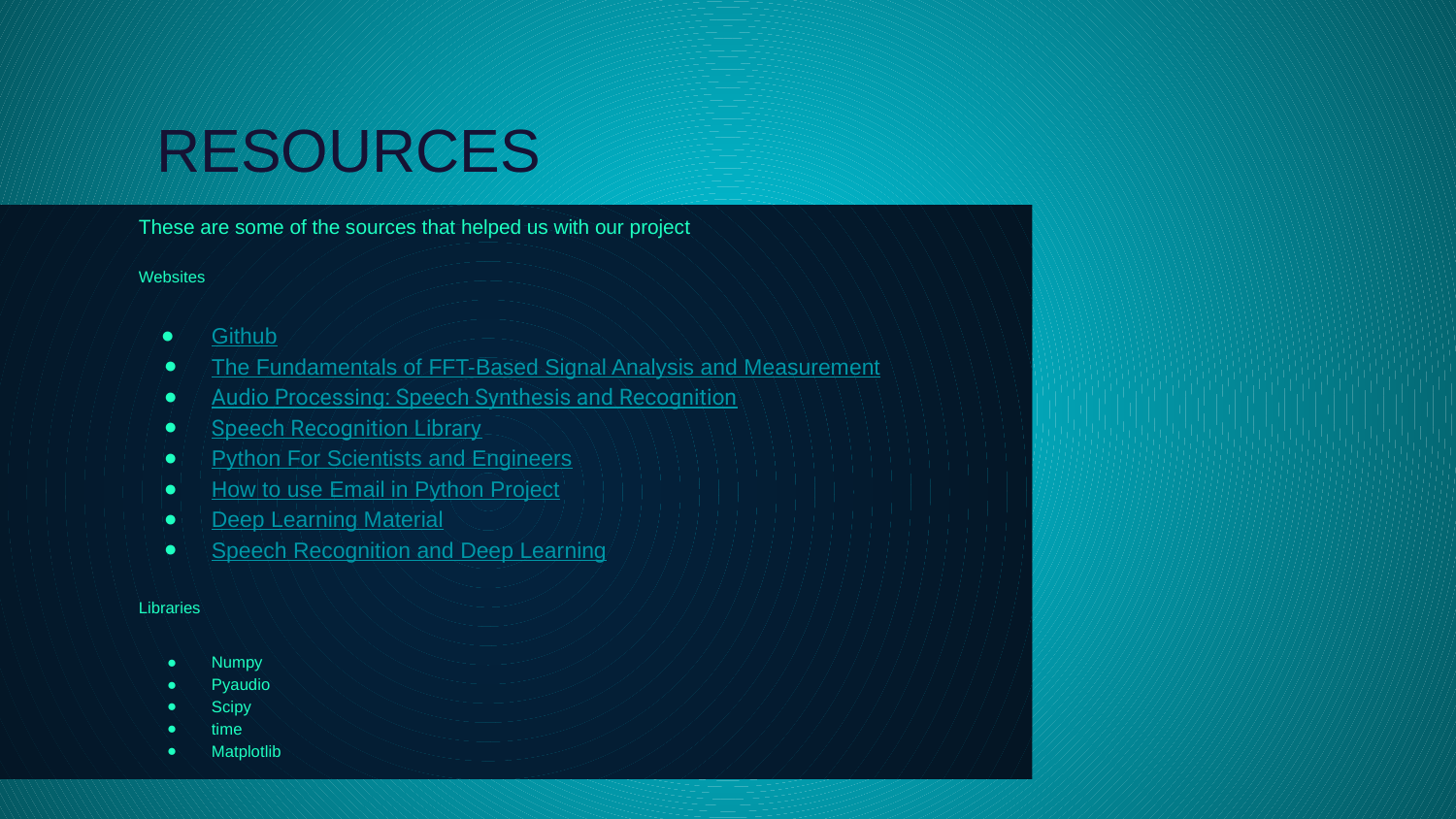

# RESOURCES
These are some of the sources that helped us with our project

Websites
Github
The Fundamentals of FFT-Based Signal Analysis and Measurement
Audio Processing: Speech Synthesis and Recognition
Speech Recognition Library
Python For Scientists and Engineers
How to use Email in Python Project
Deep Learning Material
Speech Recognition and Deep Learning
Libraries
Numpy
Pyaudio
Scipy
time
Matplotlib